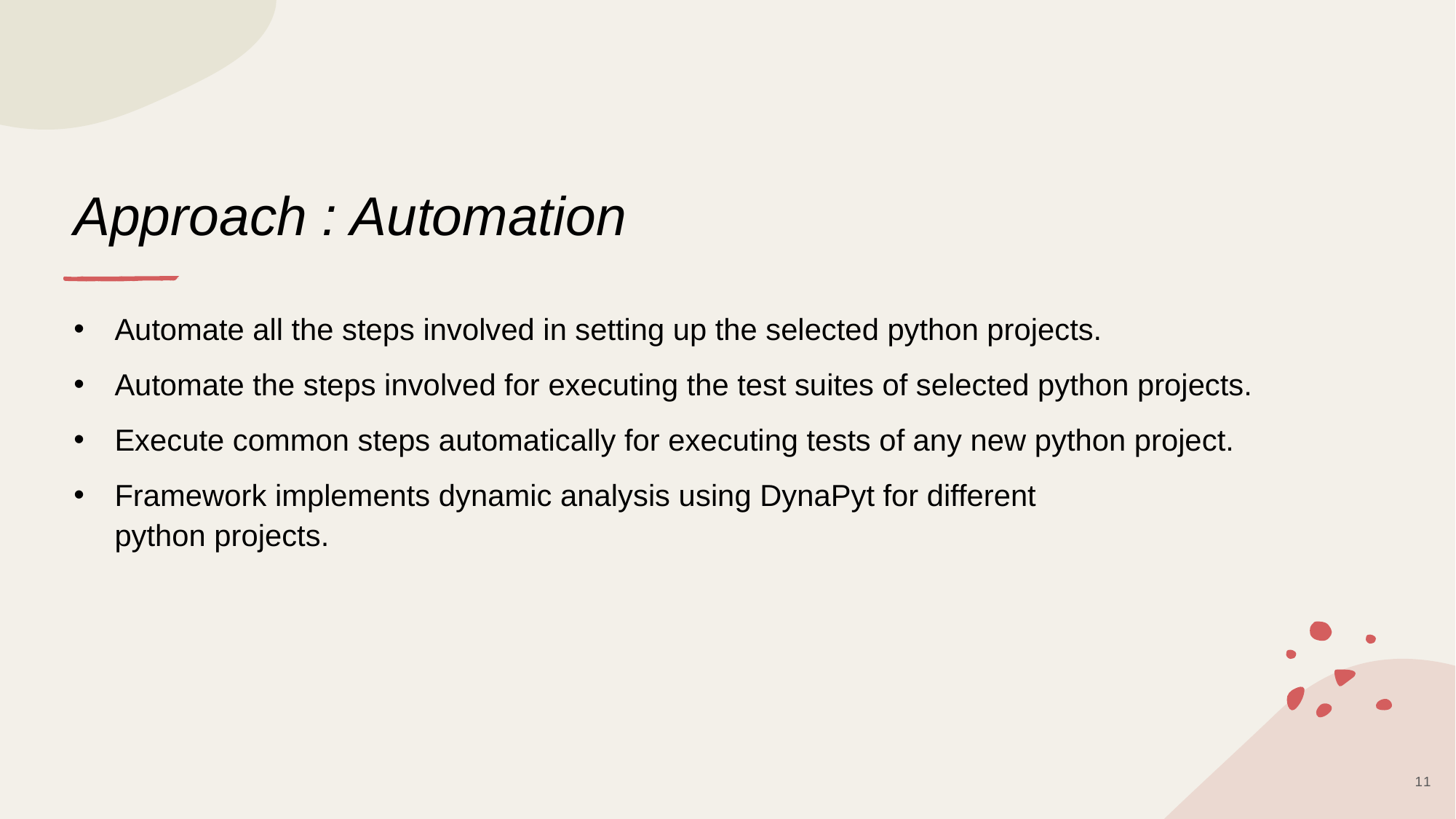

# Approach : Automation
Automate all the steps involved in setting up the selected python projects.
Automate the steps involved for executing the test suites of selected python projects.
Execute common steps automatically for executing tests of any new python project.
Framework implements dynamic analysis using DynaPyt for different python projects.

11